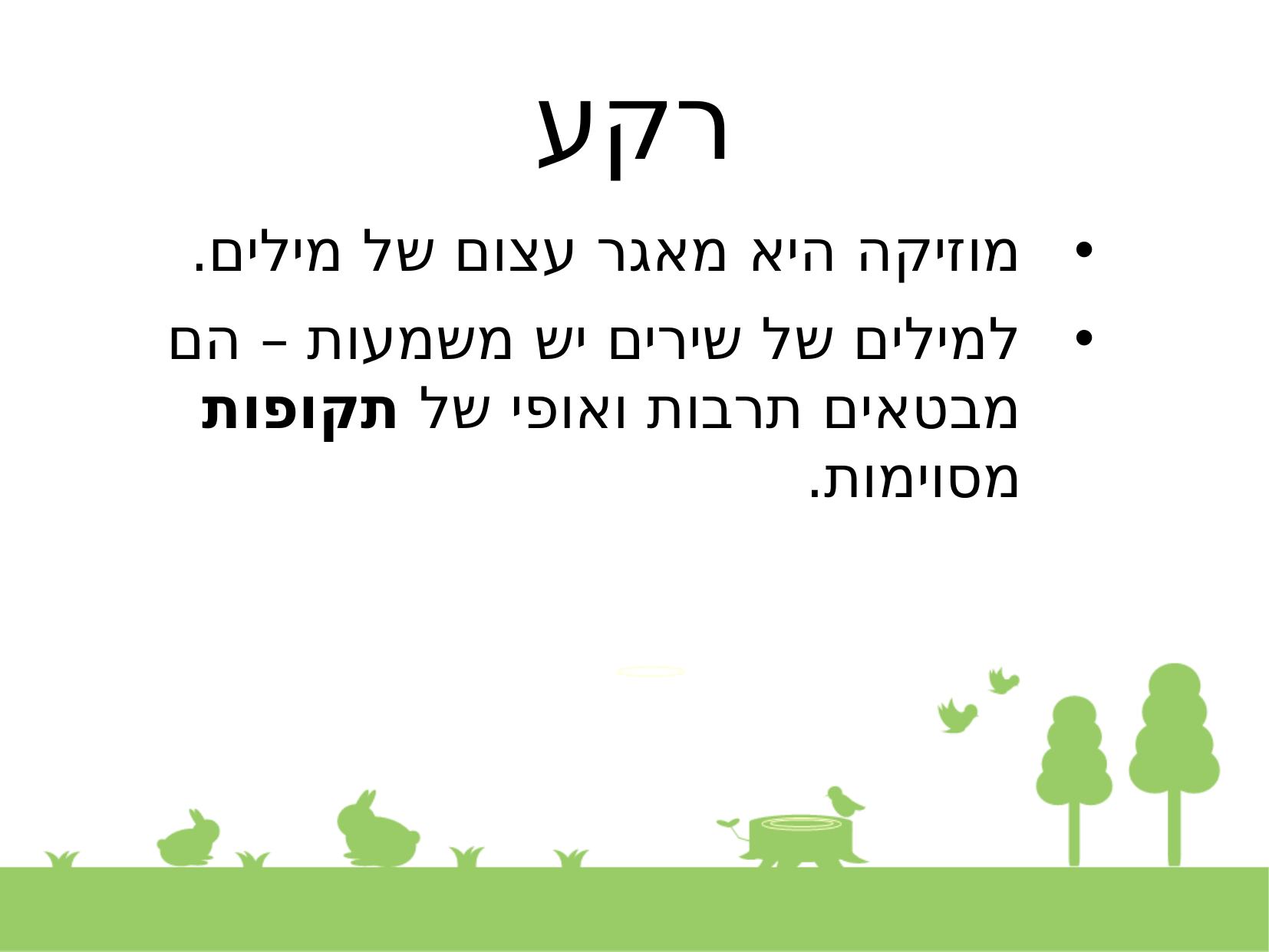

רקע
מוזיקה היא מאגר עצום של מילים.
למילים של שירים יש משמעות – הם מבטאים תרבות ואופי של תקופות מסוימות.